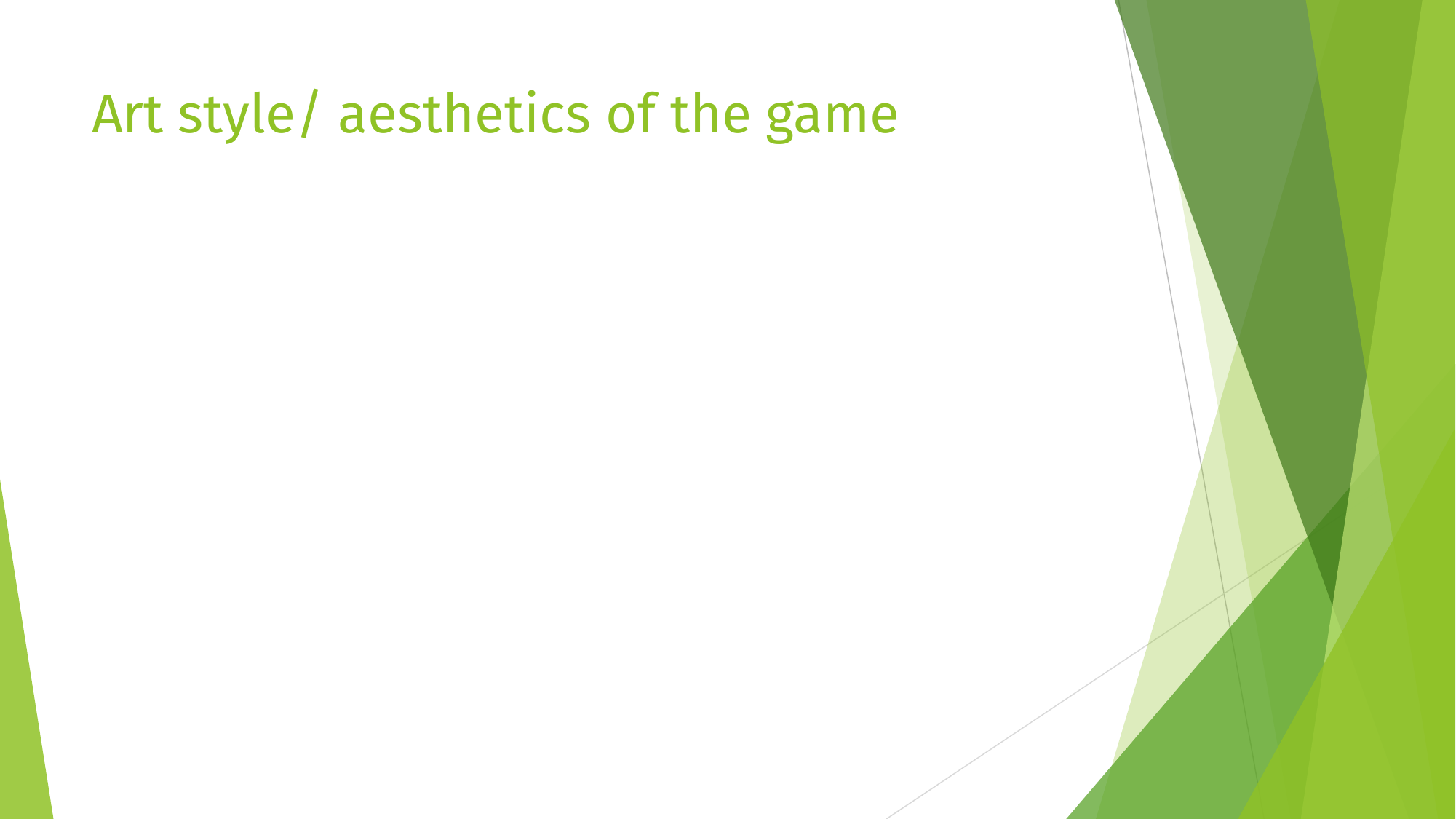

# Art style/ aesthetics of the game